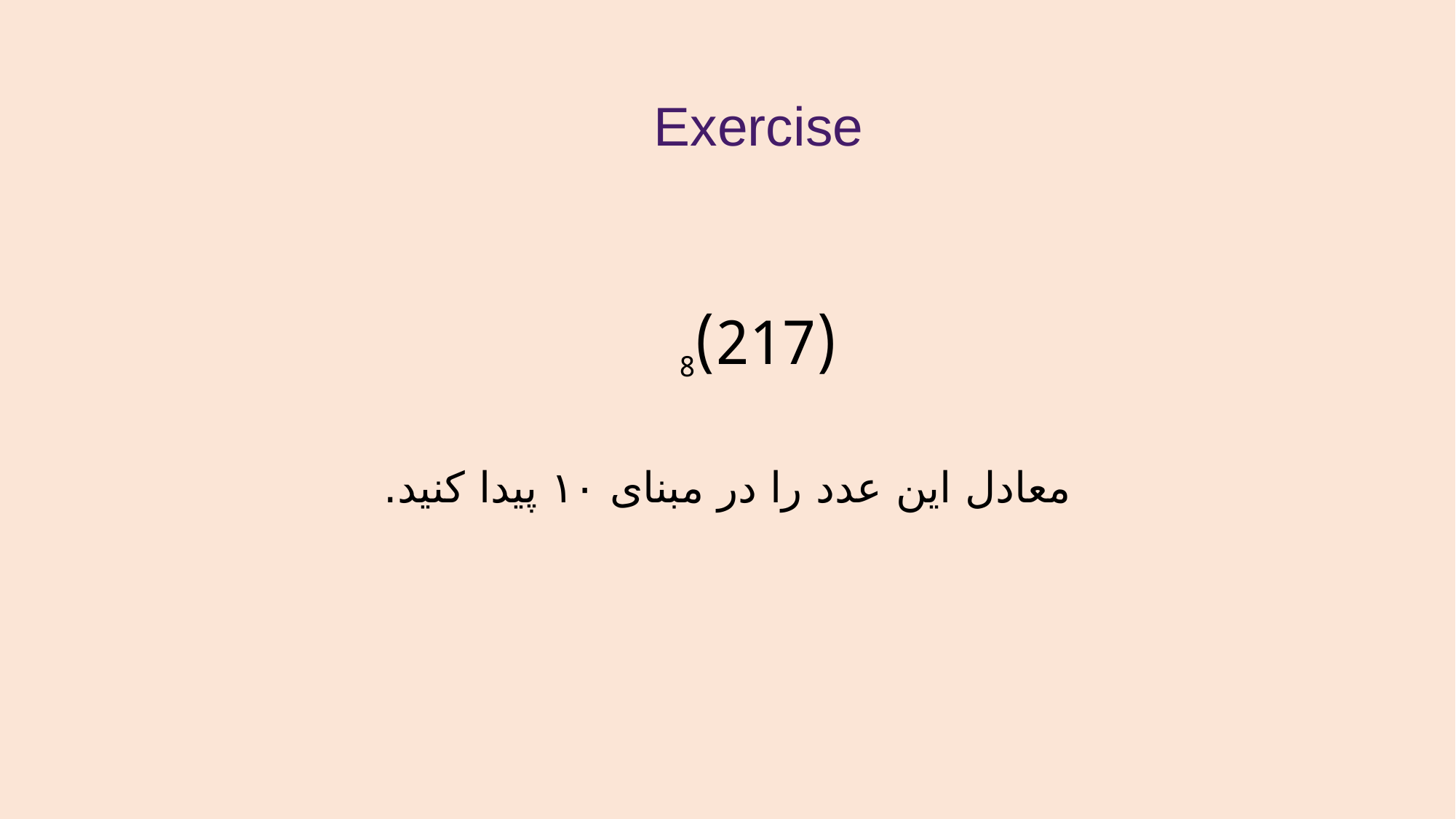

Exercise
(217)8
معادل این عدد را در مبنای ۱۰ پیدا کنید.